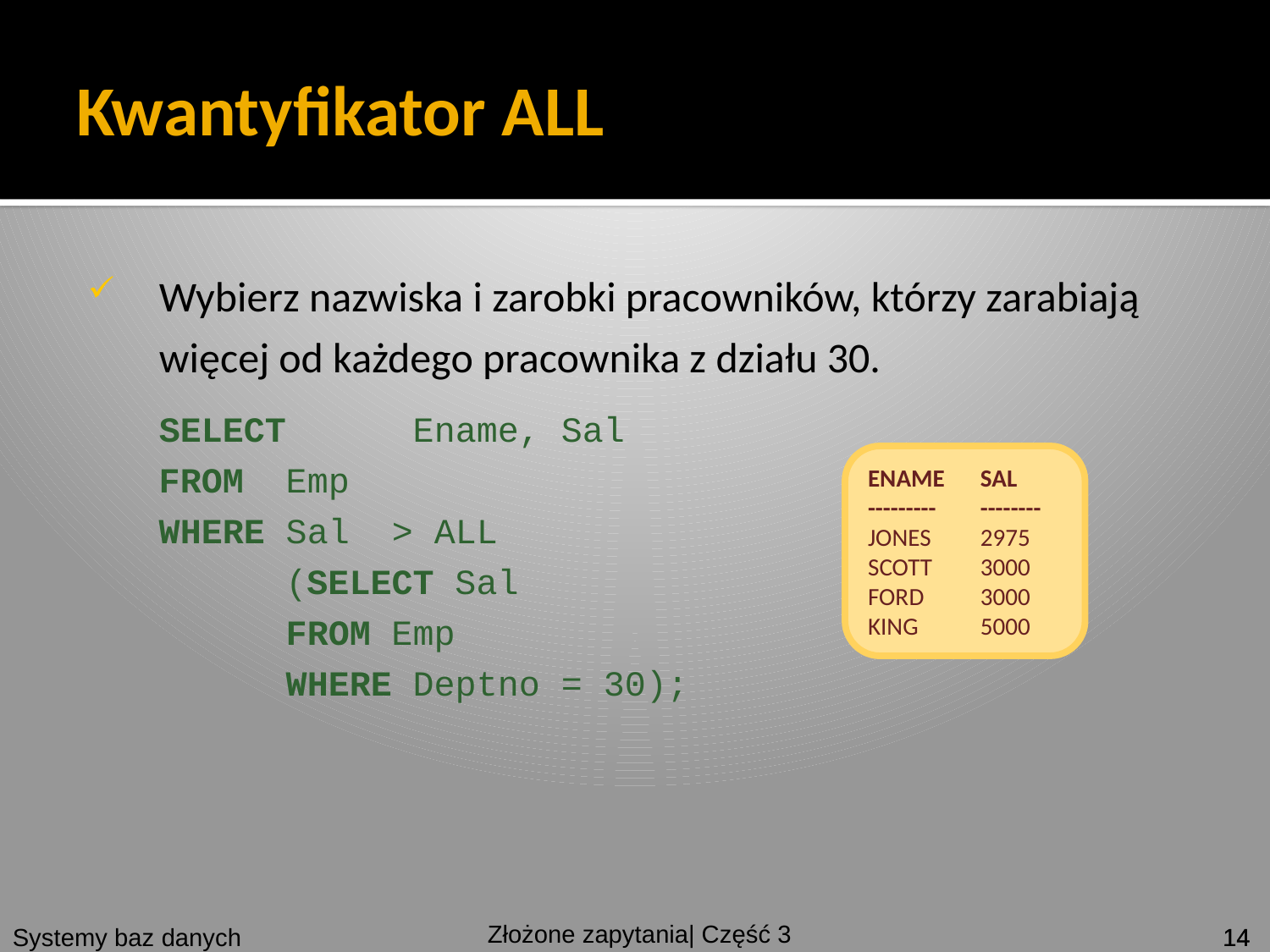

# Kwantyfikator ALL
Wybierz nazwiska i zarobki pracowników, którzy zarabiają więcej od każdego pracownika z działu 30.
SELECT	Ename, Sal
FROM	Emp
WHERE	Sal  > ALL
	(SELECT Sal
	FROM Emp
	WHERE Deptno = 30);
ENAME  	SAL
---------	--------
JONES  	2975
SCOTT  	3000
FORD  	3000
KING  	5000

Złożone zapytania| Część 3